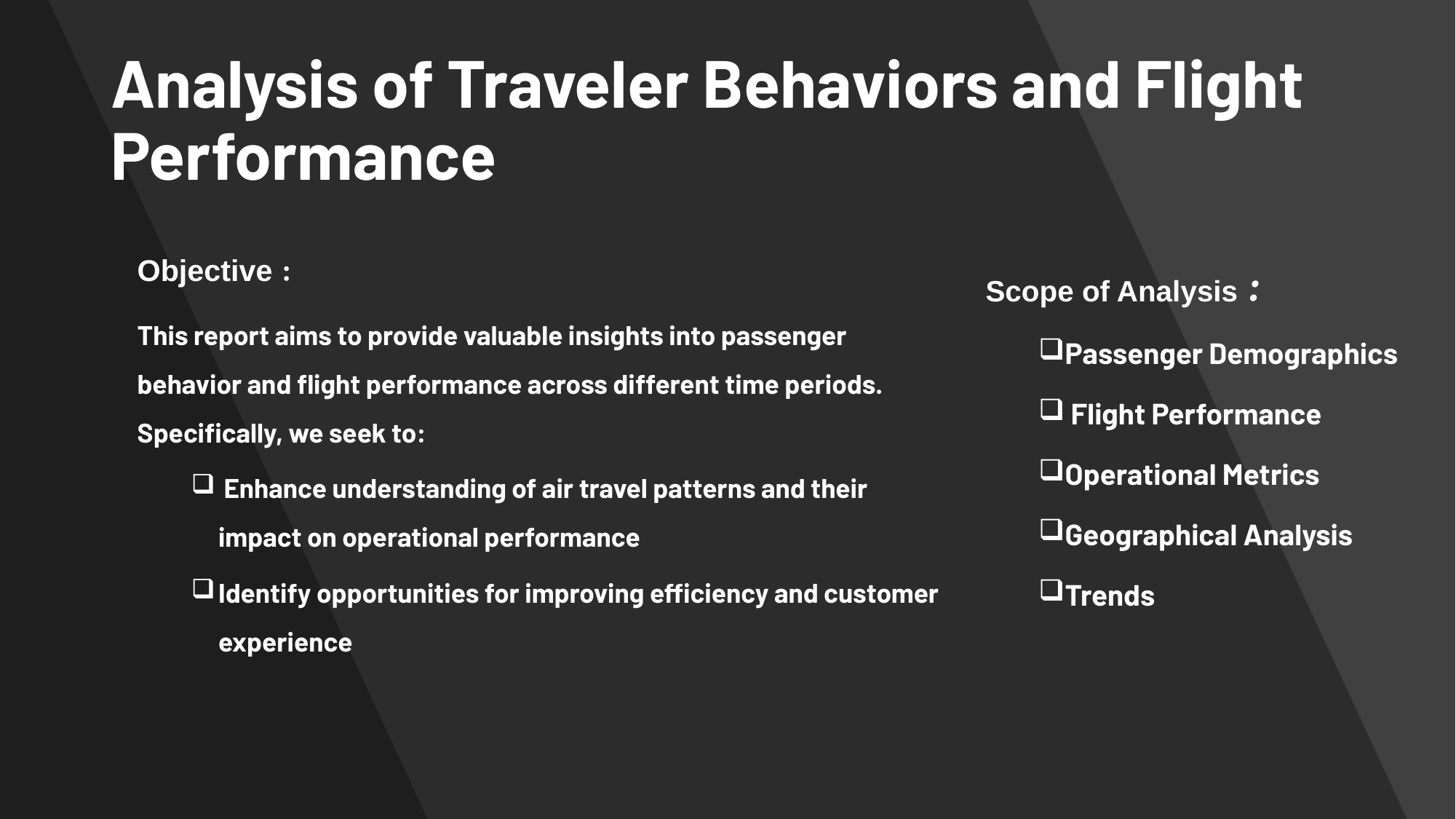

# Analysis of Traveler Behaviors and Flight Performance
Objective :
This report aims to provide valuable insights into passenger behavior and flight performance across different time periods. Specifically, we seek to:
 Enhance understanding of air travel patterns and their impact on operational performance
Identify opportunities for improving efficiency and customer experience

Scope of Analysis :
Passenger Demographics
 Flight Performance
Operational Metrics
Geographical Analysis
Trends